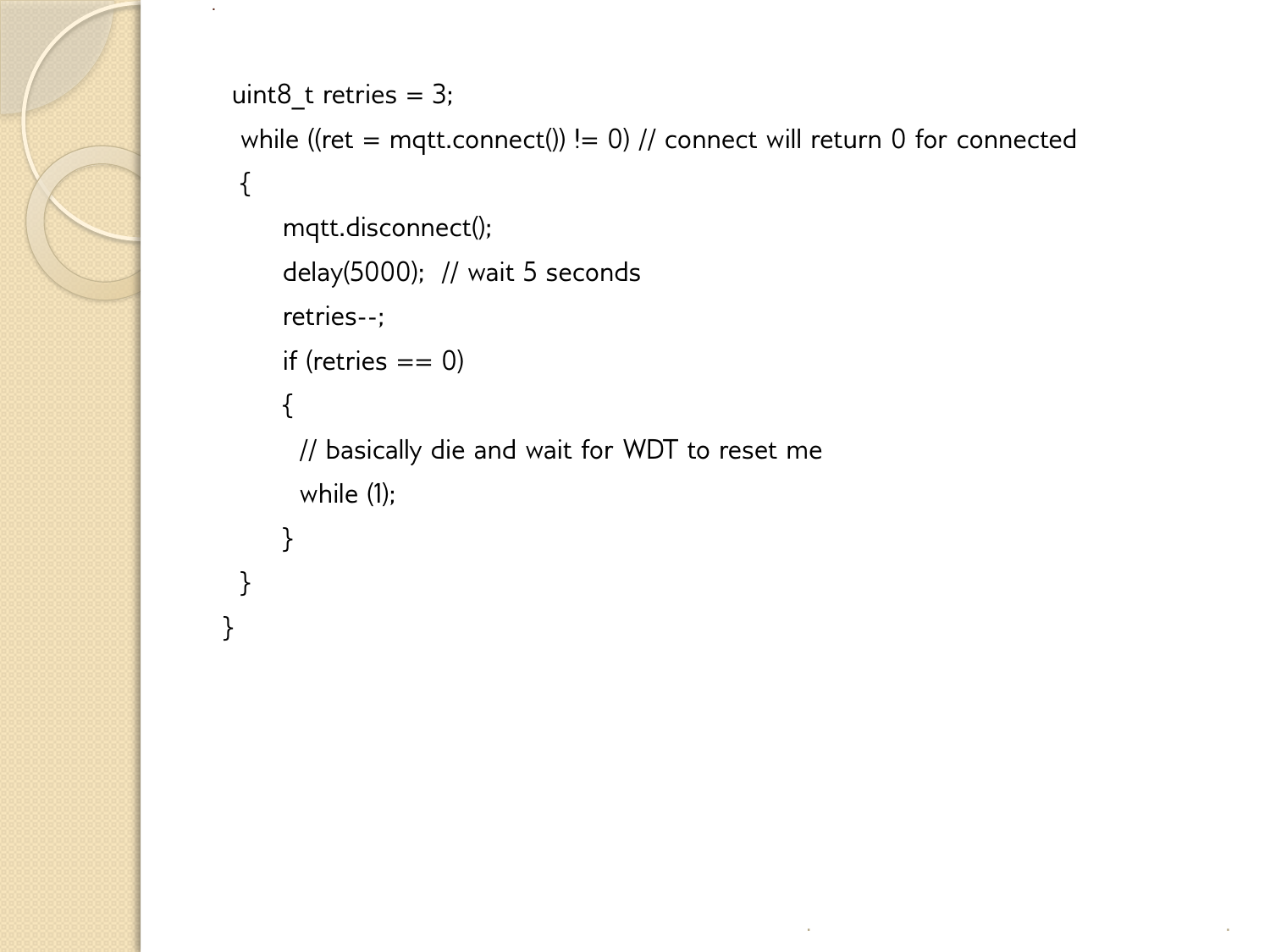

# .
 uint8_t retries = 3;
  while ((ret = mqtt.connect()) != 0) // connect will return 0 for connected
  {
       mqtt.disconnect();
       delay(5000);  // wait 5 seconds
       retries--;
       if (retries == 0)
       {
         // basically die and wait for WDT to reset me
         while (1);
       }
  }
}
.
.